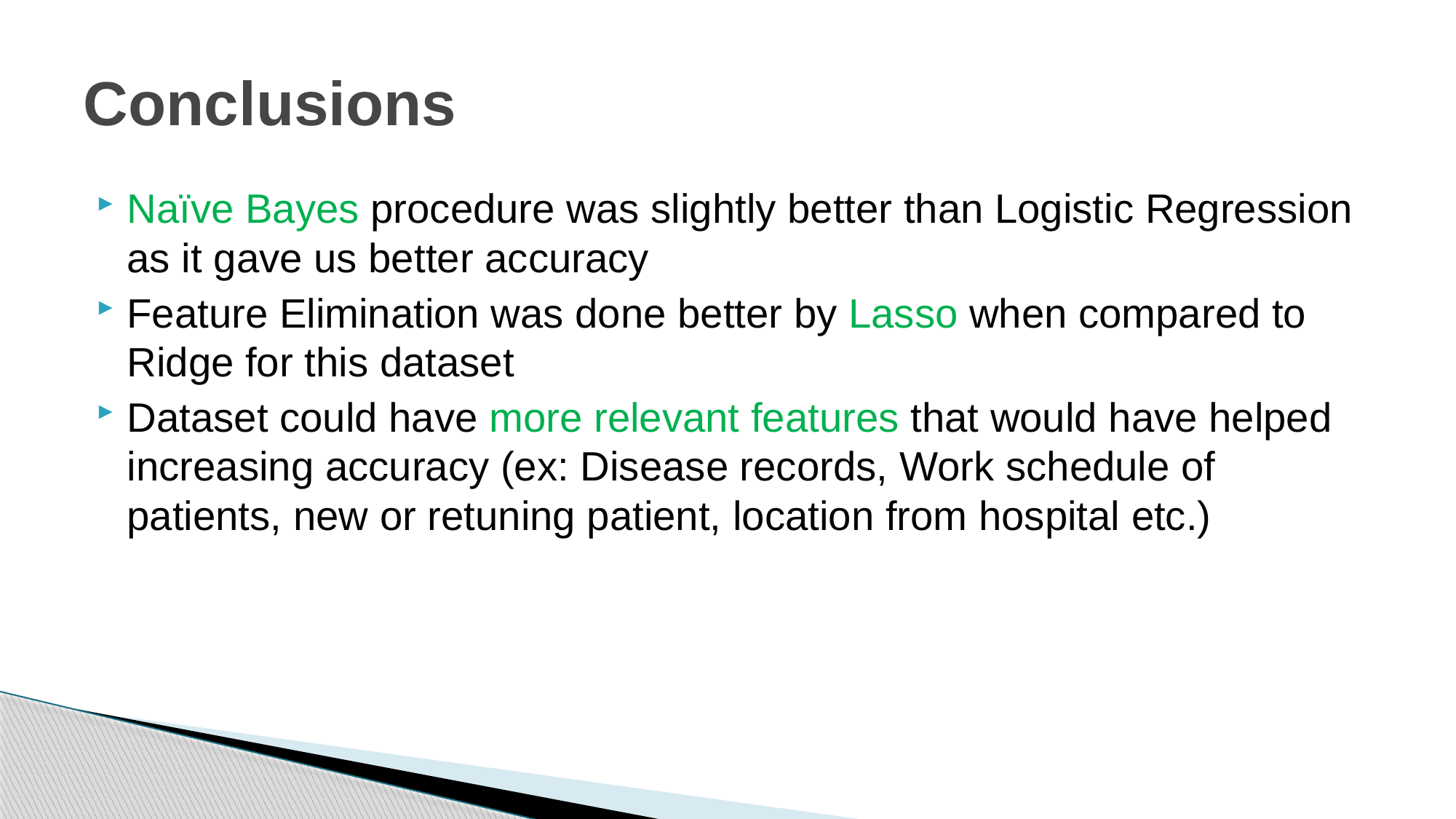

# Conclusions
Naïve Bayes procedure was slightly better than Logistic Regression as it gave us better accuracy
Feature Elimination was done better by Lasso when compared to Ridge for this dataset
Dataset could have more relevant features that would have helped increasing accuracy (ex: Disease records, Work schedule of patients, new or retuning patient, location from hospital etc.)